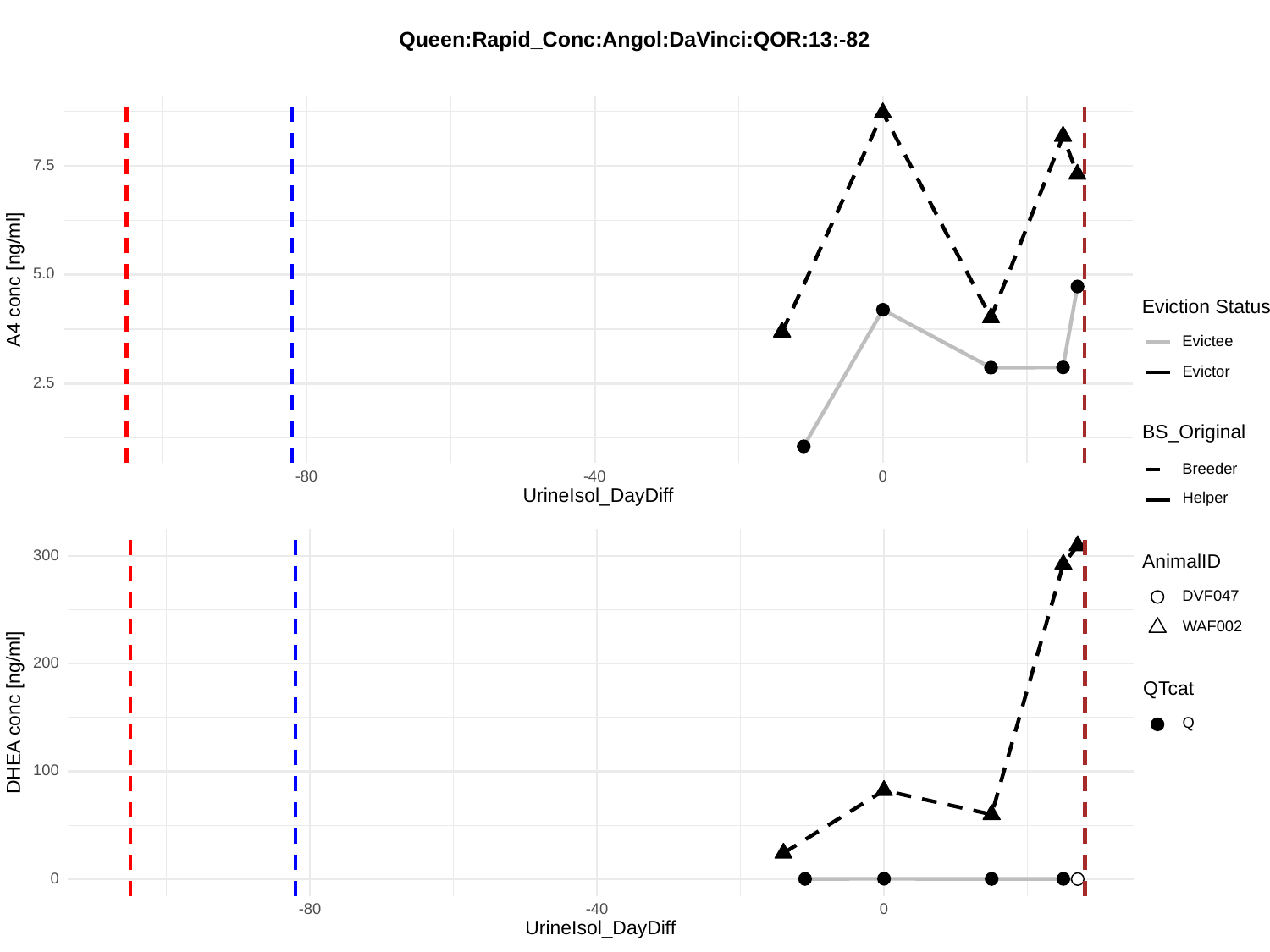

Queen:Rapid_Conc:Angol:DaVinci:QOR:13:-82

7.5

5.0
A4 conc [ng/ml]

Eviction Status

Evictee

Evictor

2.5

BS_Original

Breeder

-80
-40
0
UrineIsol_DayDiff
Helper

300

AnimalID

DVF047

WAF002
200

QTcat
DHEA conc [ng/ml]

Q

100

0

-80
-40
0
UrineIsol_DayDiff